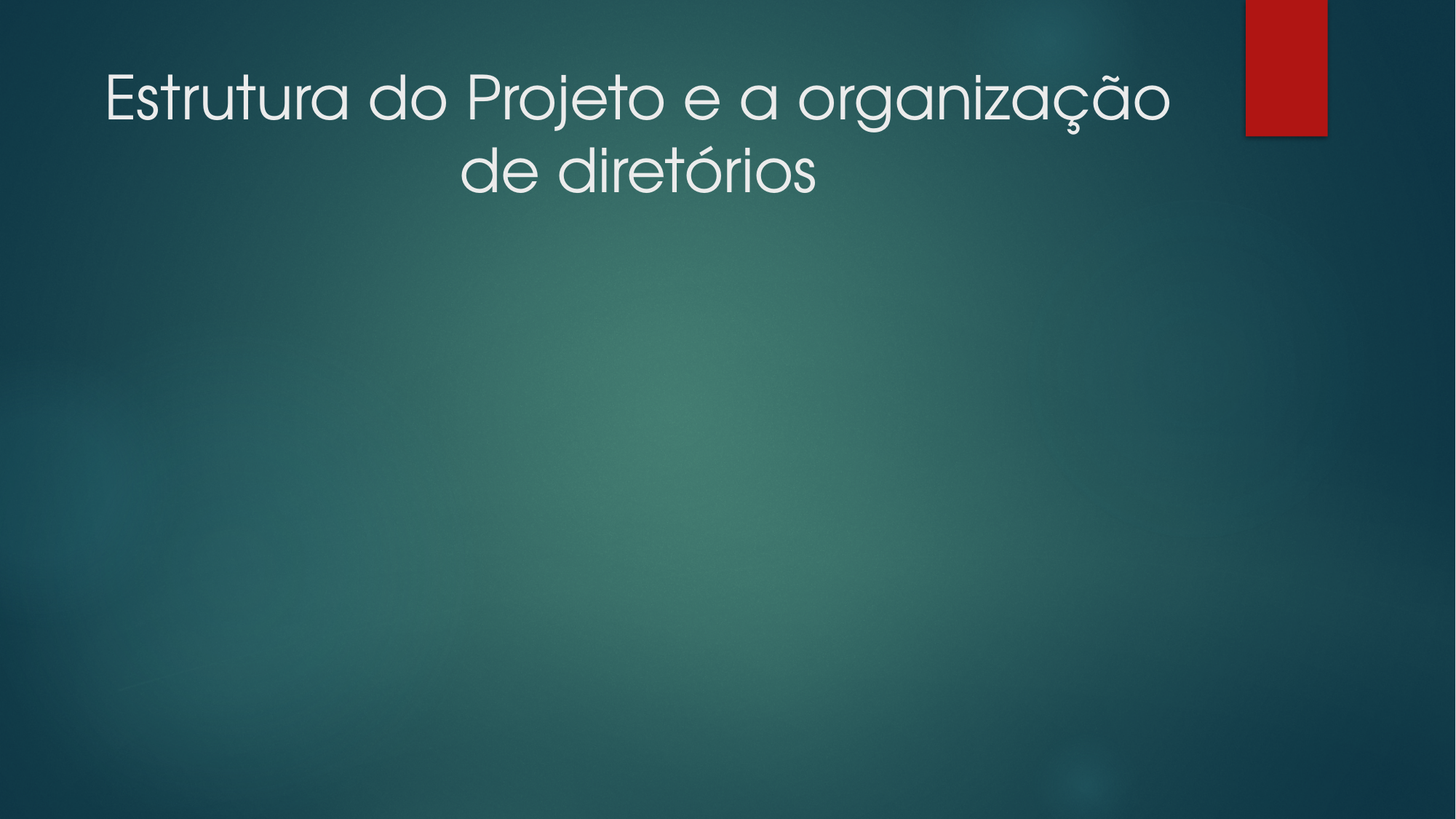

# Estrutura do Projeto e a organização de diretórios